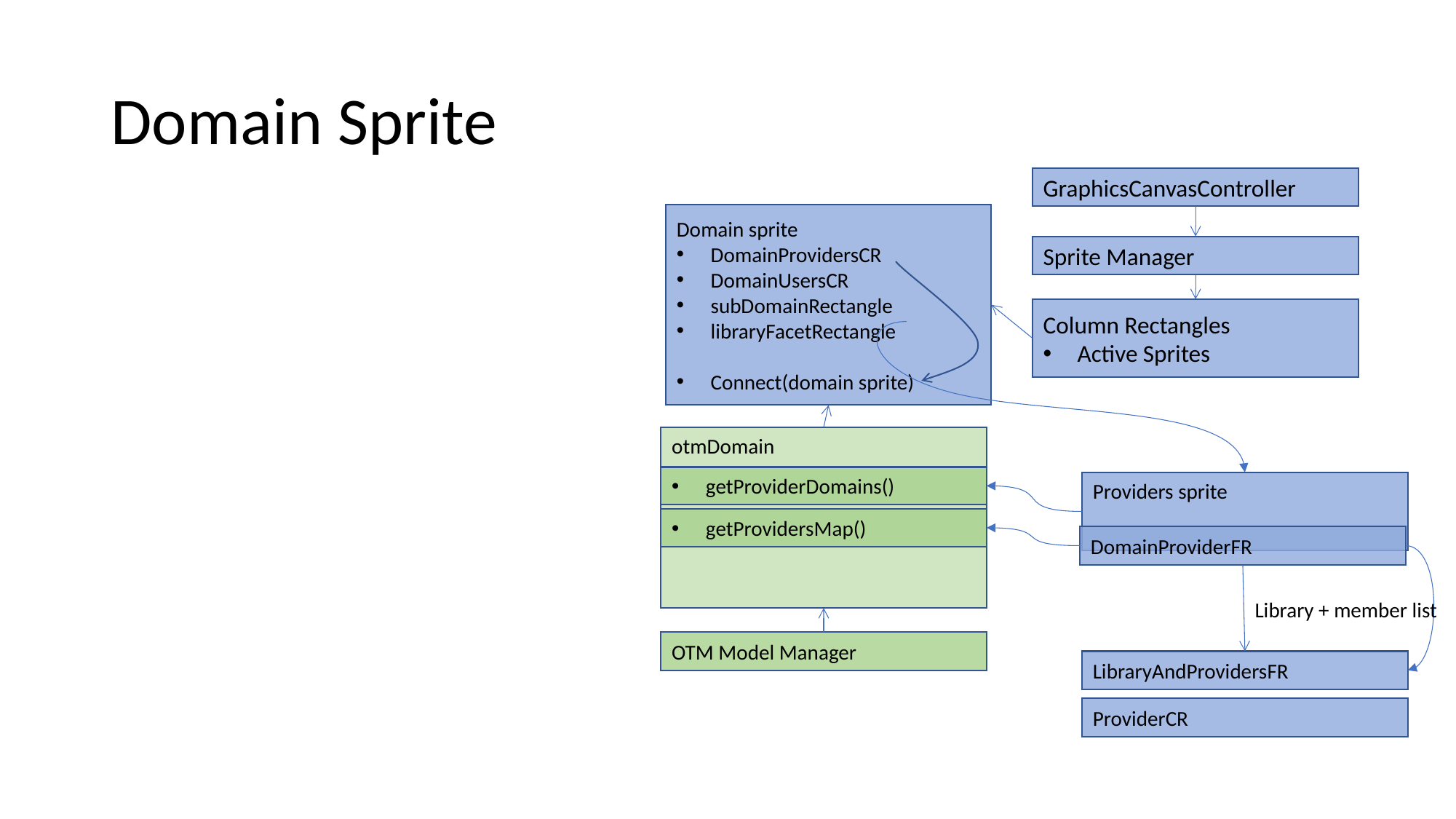

# Domain Sprite
GraphicsCanvasController
Domain sprite
DomainProvidersCR
DomainUsersCR
subDomainRectangle
libraryFacetRectangle

Connect(domain sprite)

Sprite Manager

Column Rectangles
Active Sprites
otmDomain
getProviderDomains()
Providers sprite
getProvidersMap()
DomainProviderFR
Library + member list
OTM Model Manager
LibraryAndProvidersFR
ProviderCR